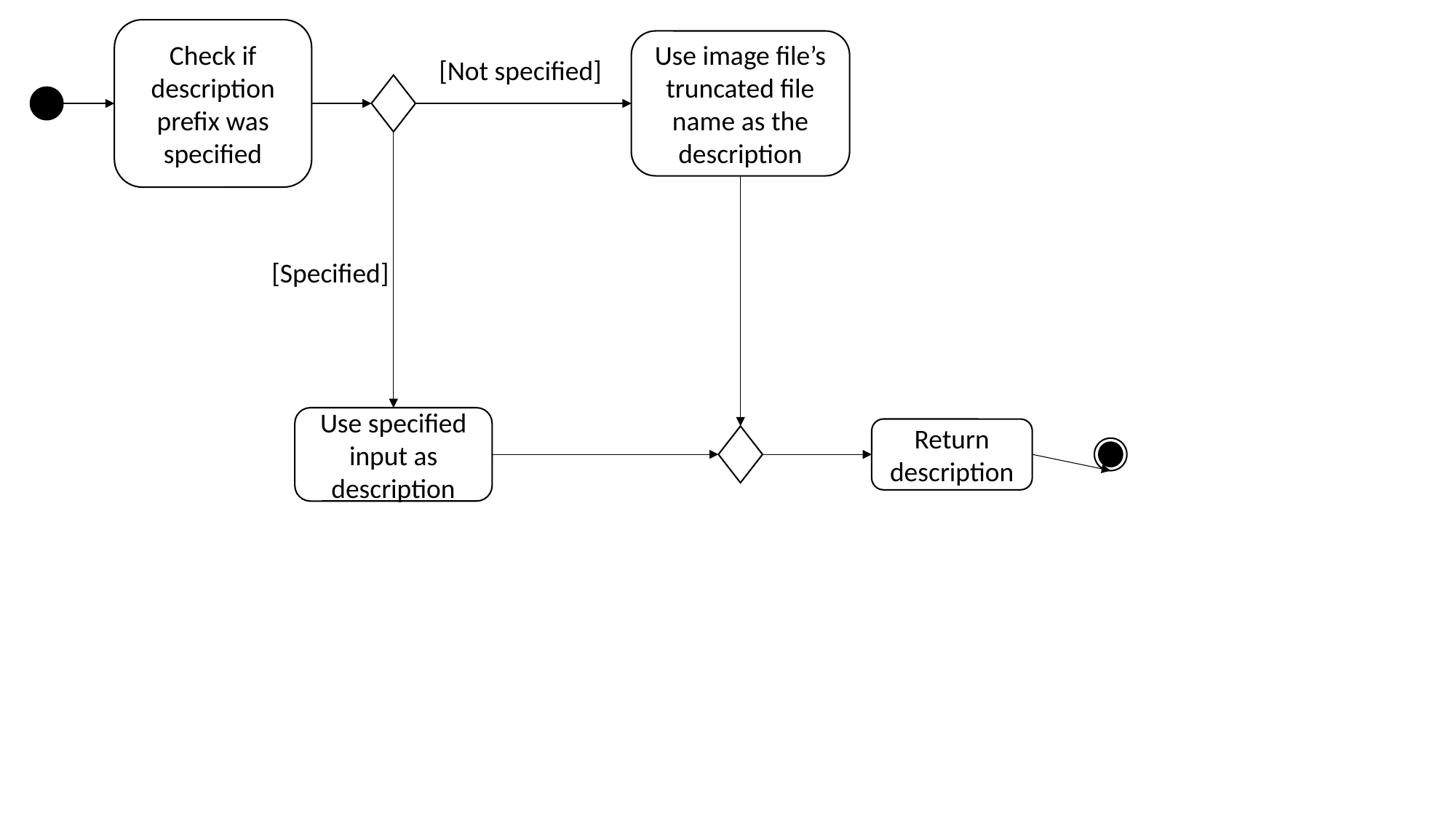

Check if description prefix was specified
Use image file’s truncated file name as the description
[Not specified]

[Specified]
Use specified input as description
Return
description